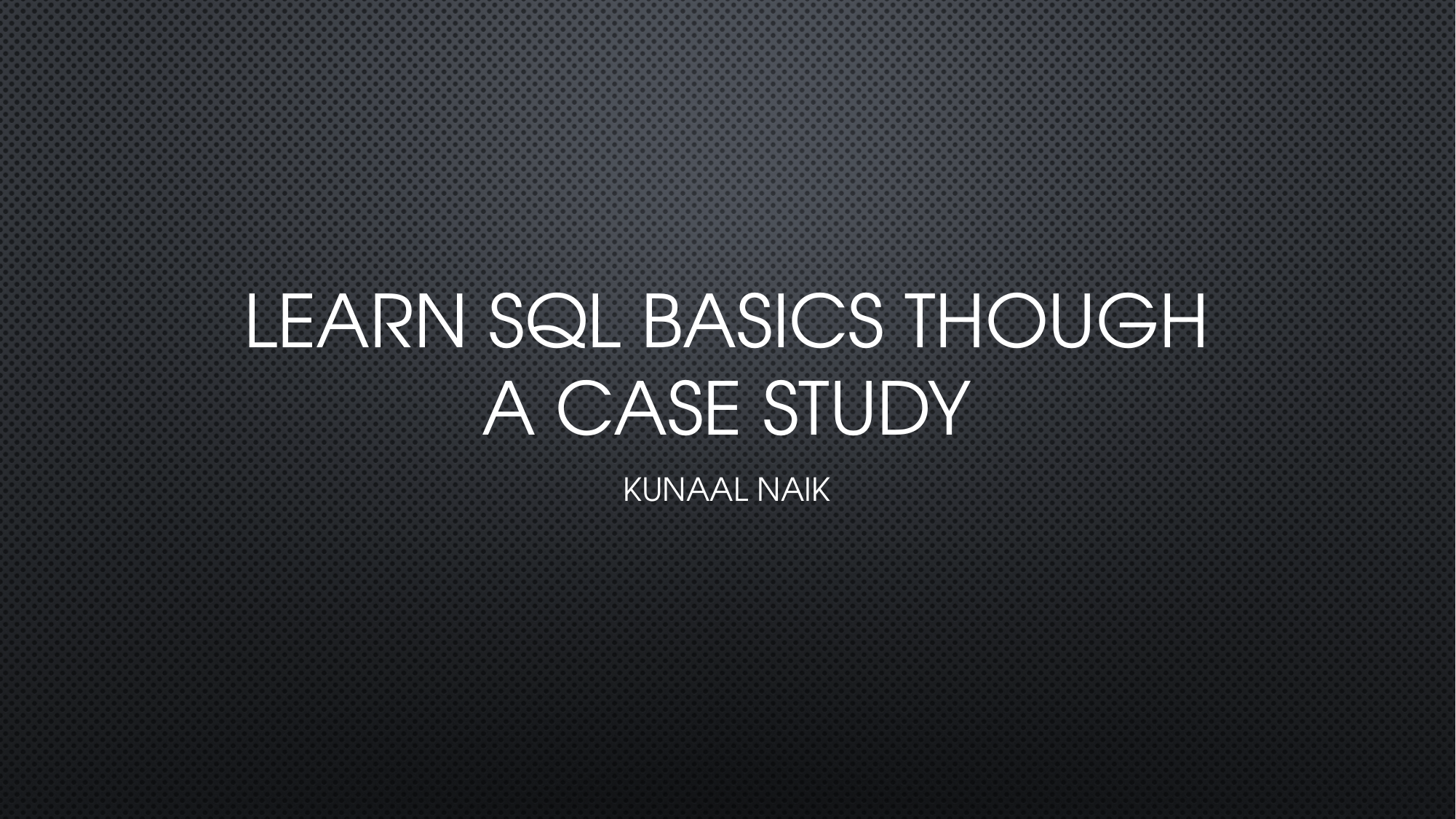

# LEARN SQL Basics though a CASE STUDY
Kunaal Naik